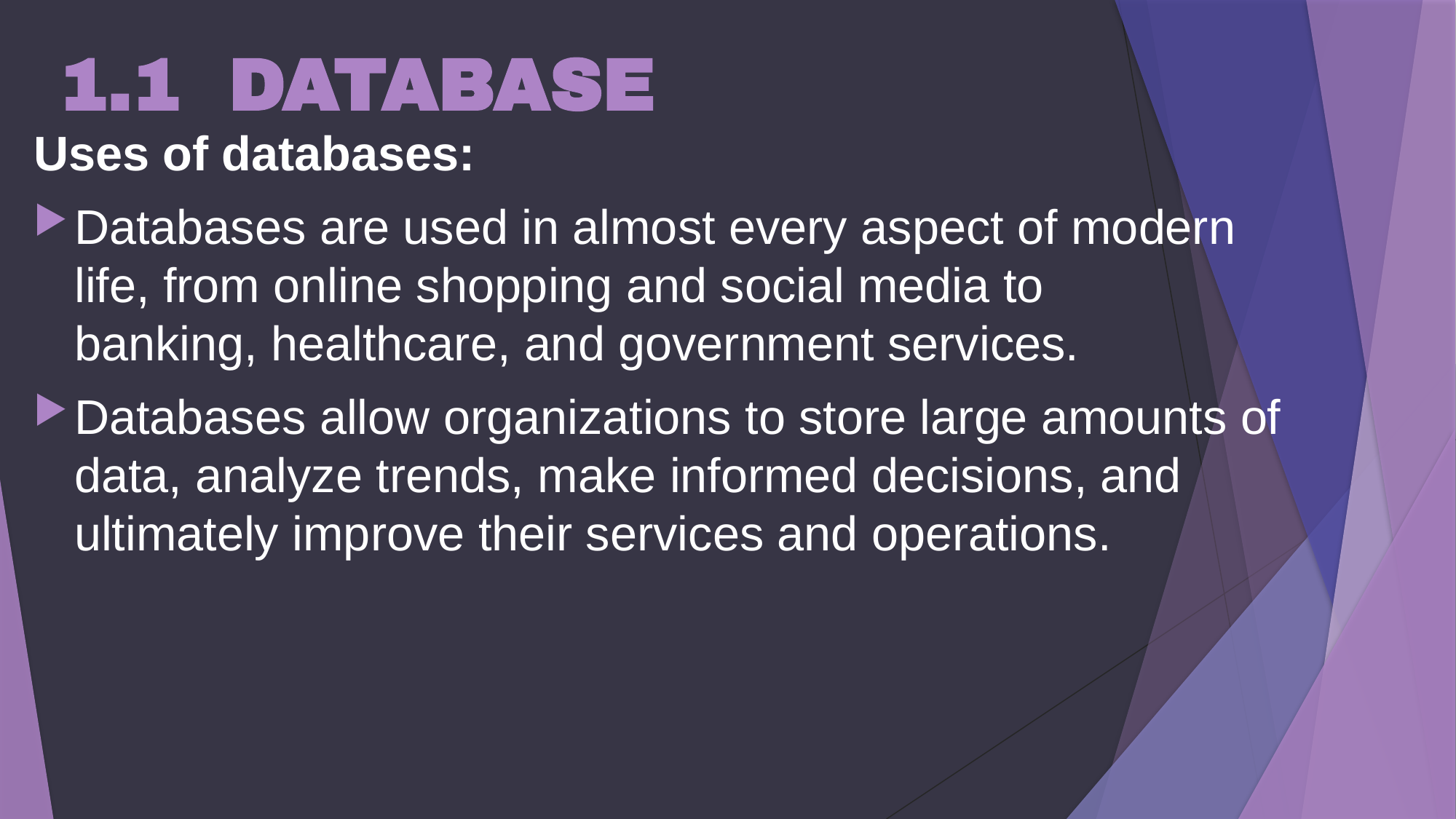

# 1.1  DATABASE
Uses of databases:
Databases are used in almost every aspect of modern life, from online shopping and social media to banking, healthcare, and government services.
Databases allow organizations to store large amounts of data, analyze trends, make informed decisions, and ultimately improve their services and operations.